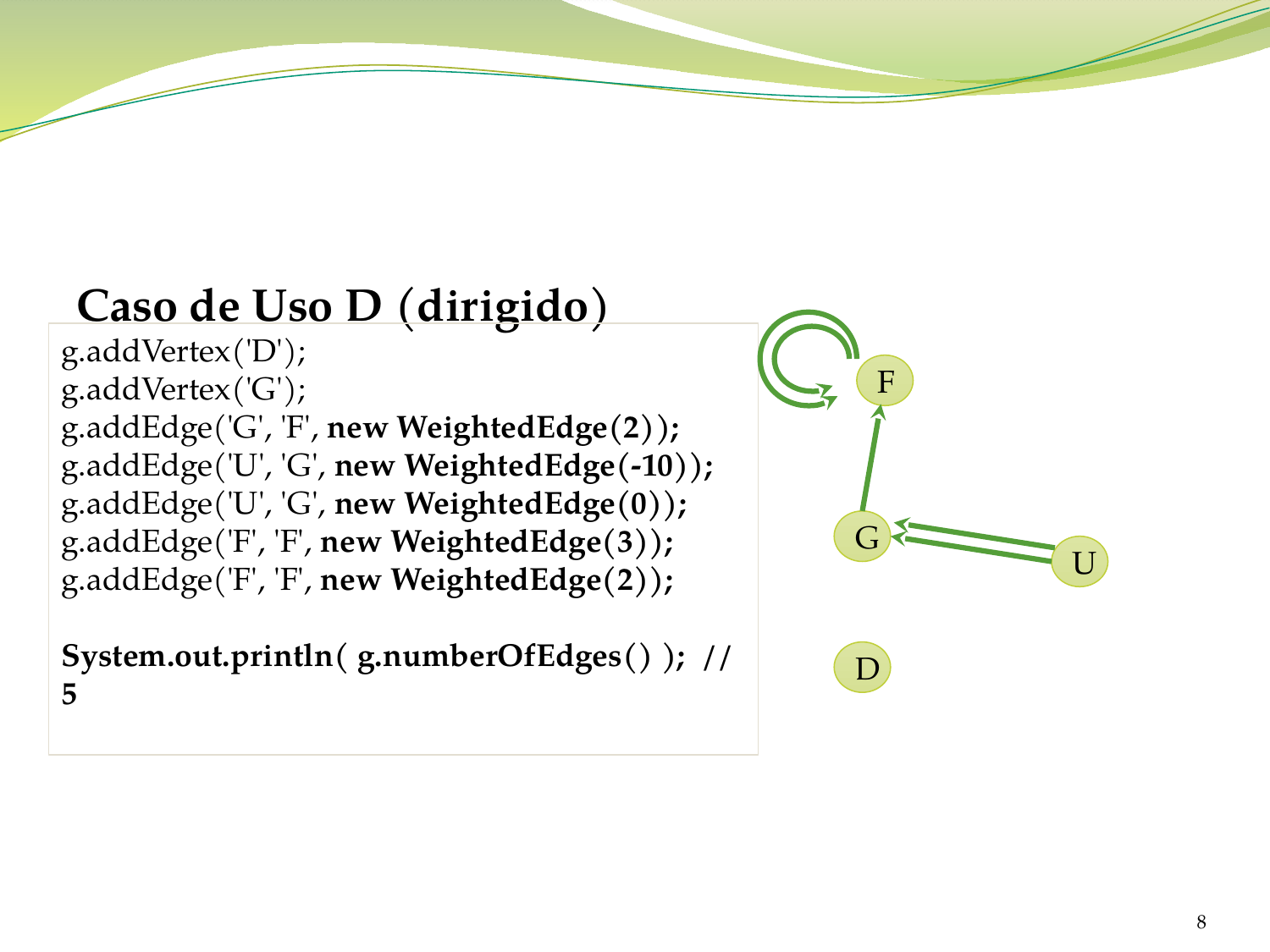

#
Caso de Uso D (dirigido)

g.addVertex('D');
g.addVertex('G');
g.addEdge('G', 'F', new WeightedEdge(2));
g.addEdge('U', 'G', new WeightedEdge(-10));
g.addEdge('U', 'G', new WeightedEdge(0));
g.addEdge('F', 'F', new WeightedEdge(3));
g.addEdge('F', 'F', new WeightedEdge(2));

System.out.println( g.numberOfEdges() );  // 5

F
G
U
D
8